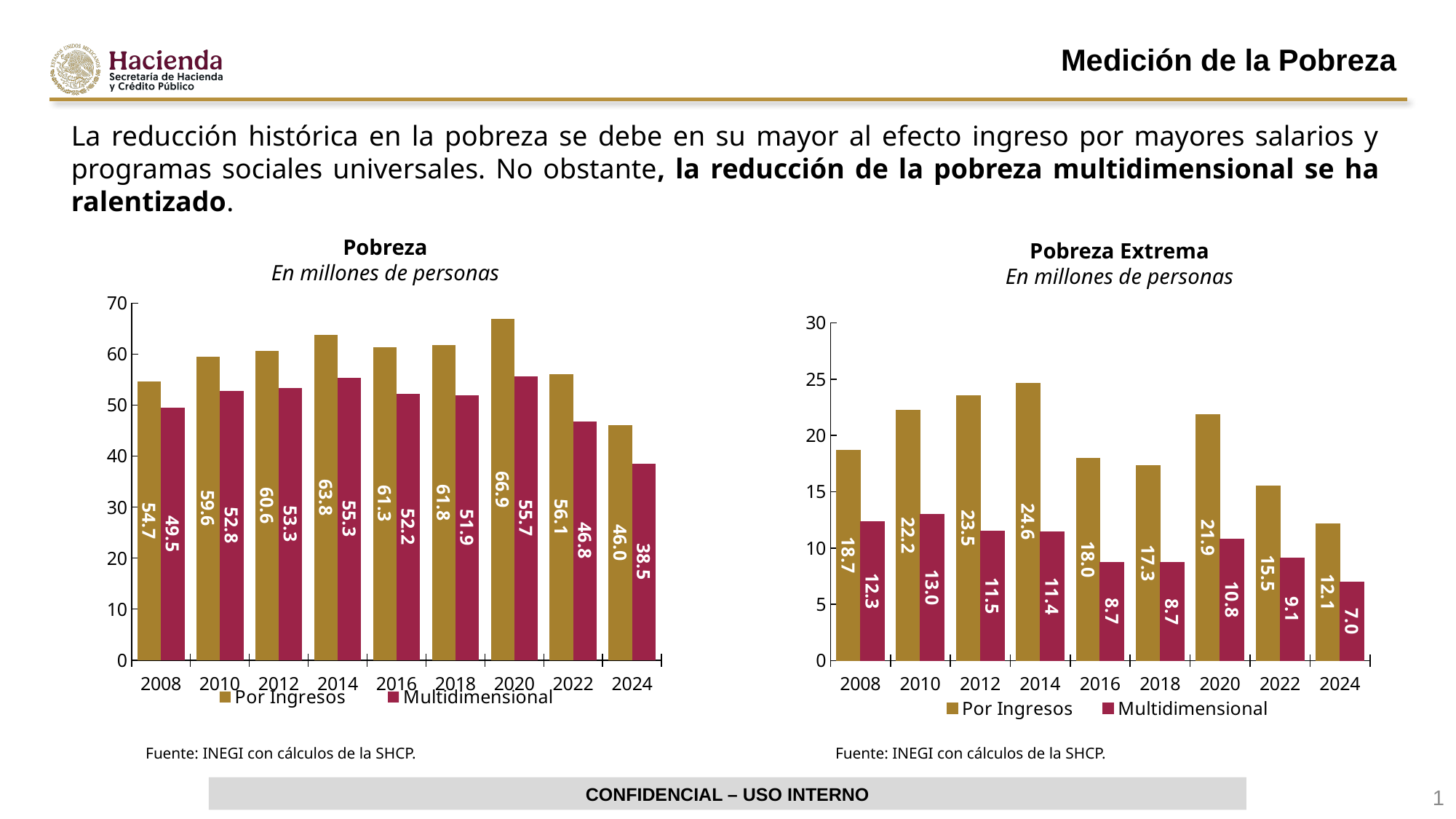

Medición de la Pobreza
La reducción histórica en la pobreza se debe en su mayor al efecto ingreso por mayores salarios y programas sociales universales. No obstante, la reducción de la pobreza multidimensional se ha ralentizado.
Pobreza
En millones de personas
Pobreza Extrema
En millones de personas

### Chart

| Category |  |  |
|---|---|---|
| 2008 | 54.687228 | 49.489496 |
| 2010 | 59.558037 | 52.81302 |
| 2012 | 60.57853 | 53.349902 |
| 2014 | 63.817333 | 55.341556 |
| 2016 | 61.343278000000005 | 52.221057 |
| 2018 | 61.770338 | 51.89088 |
| 2020 | 66.886255 | 55.654225000000004 |
| 2022 | 56.104063000000004 | 46.80451 |
| 2024 | 46.048229 | 38.489971 |

### Chart

| Category |  |  |
|---|---|---|
| 2008 | 18.69096 | 12.328176 |
| 2010 | 22.224668 | 12.96469 |
| 2012 | 23.514885 | 11.52895 |
| 2014 | 24.636773 | 11.442303 |
| 2016 | 17.954839 | 8.745256 |
| 2018 | 17.336694 | 8.696408 |
| 2020 | 21.856614 | 10.792987 |
| 2022 | 15.541910000000001 | 9.103513 |
| 2024 | 12.147183 | 6.951103 |
Fuente: INEGI con cálculos de la SHCP.
Fuente: INEGI con cálculos de la SHCP.
1